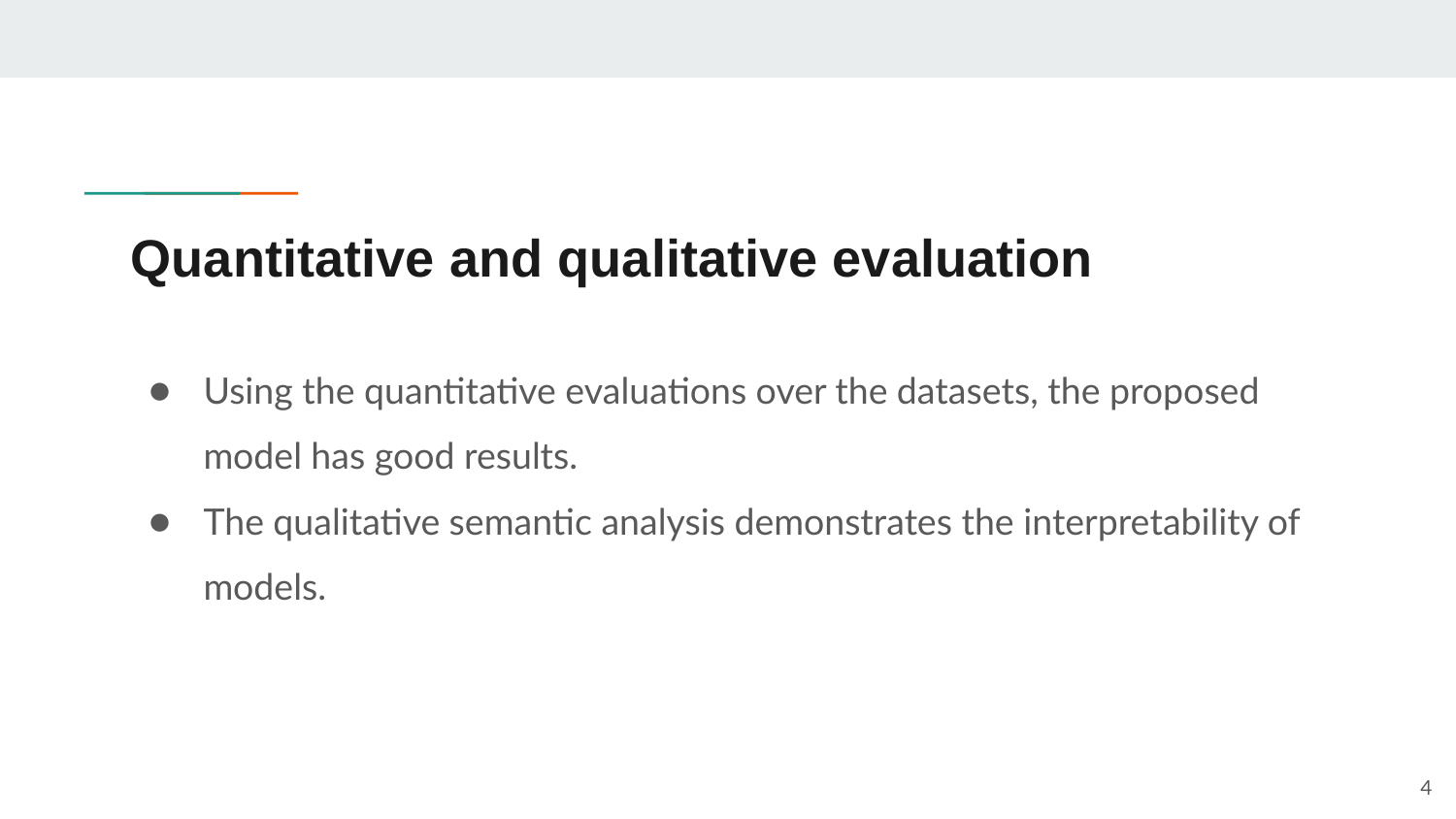

# Quantitative and qualitative evaluation
Using the quantitative evaluations over the datasets, the proposed model has good results.
The qualitative semantic analysis demonstrates the interpretability of models.
4